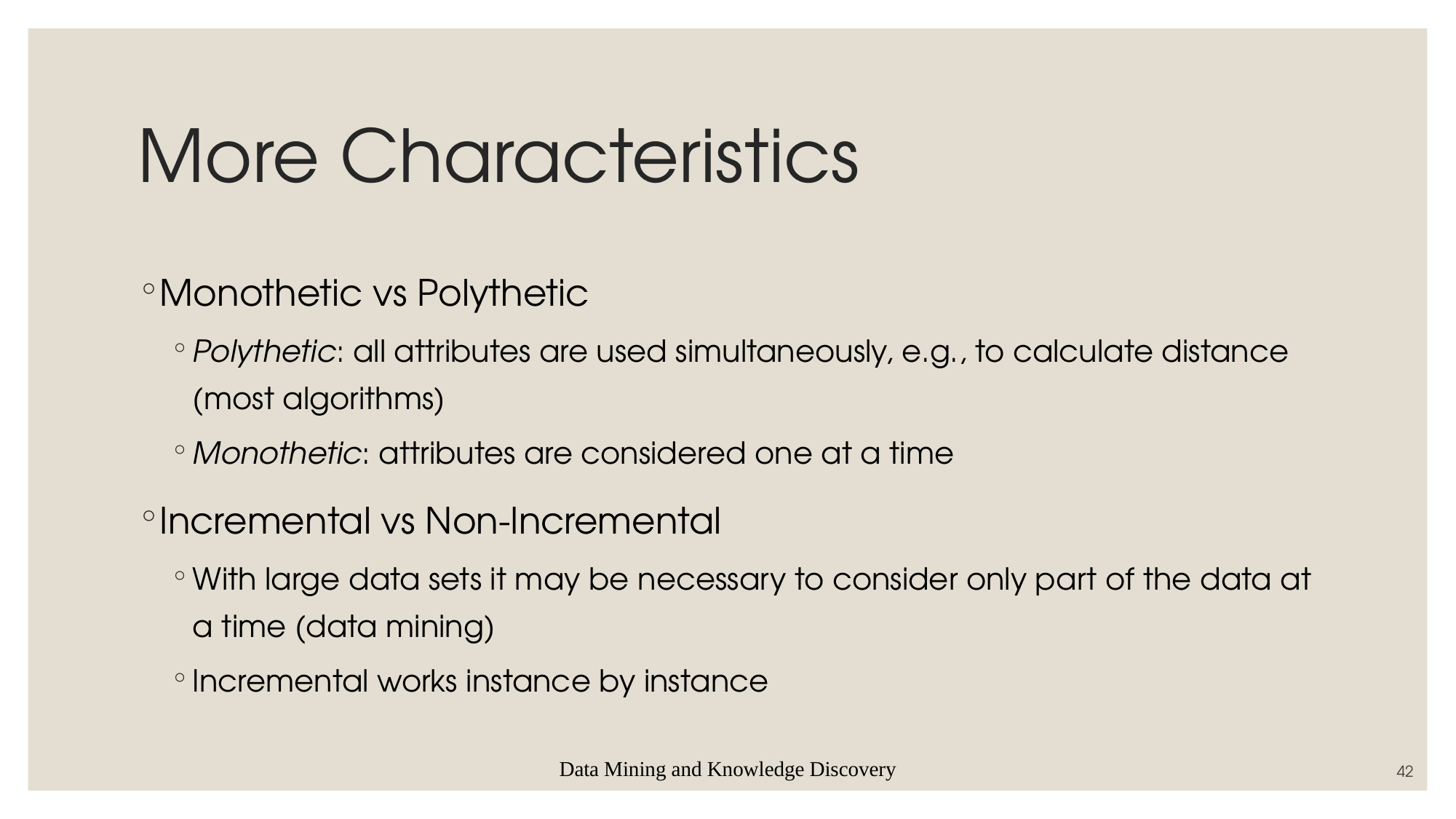

# More Characteristics
Monothetic vs Polythetic
Polythetic: all attributes are used simultaneously, e.g., to calculate distance (most algorithms)
Monothetic: attributes are considered one at a time
Incremental vs Non-Incremental
With large data sets it may be necessary to consider only part of the data at a time (data mining)
Incremental works instance by instance
Data Mining and Knowledge Discovery
42